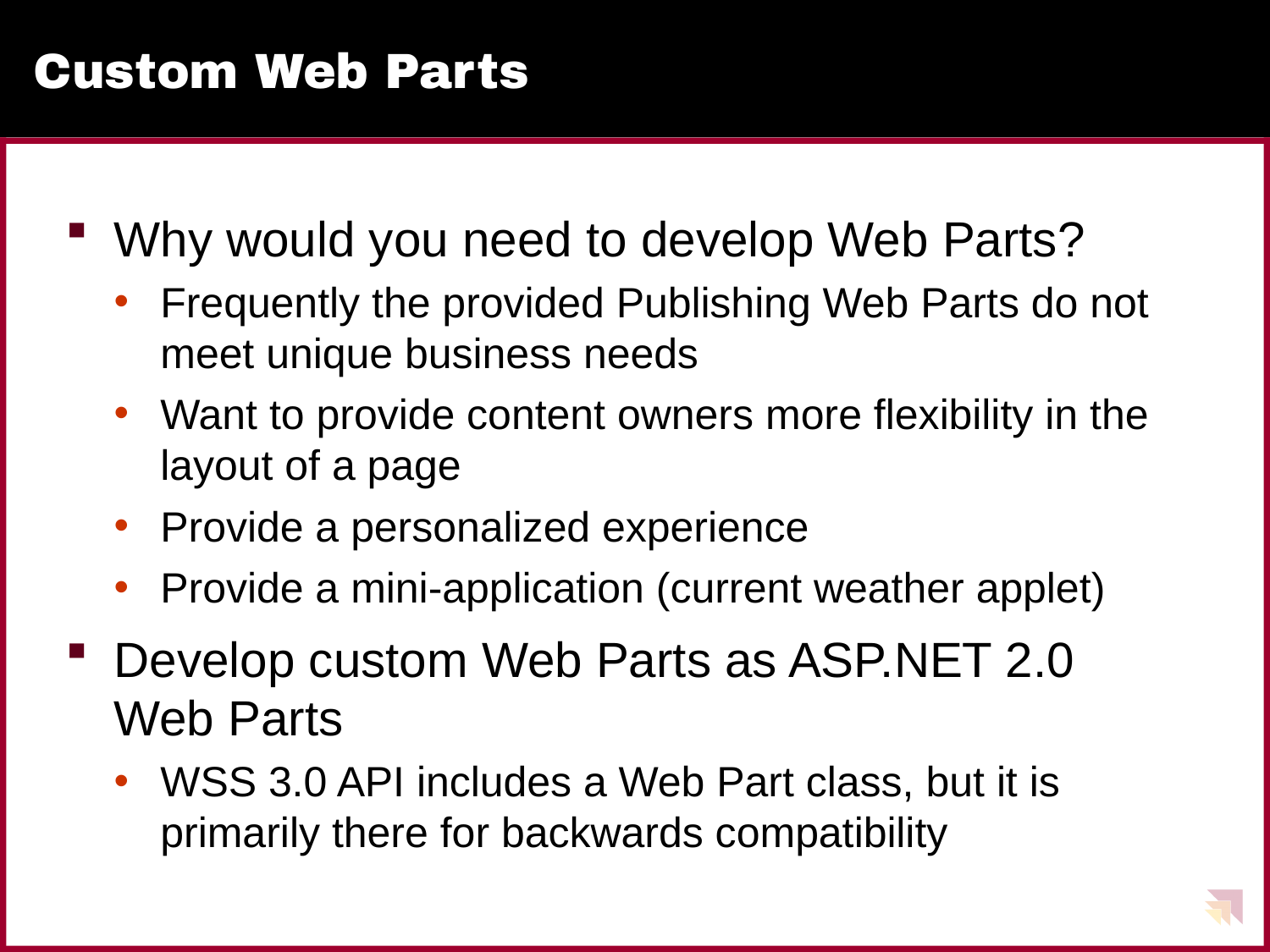

# Custom Web Parts
Why would you need to develop Web Parts?
Frequently the provided Publishing Web Parts do not meet unique business needs
Want to provide content owners more flexibility in the layout of a page
Provide a personalized experience
Provide a mini-application (current weather applet)
Develop custom Web Parts as ASP.NET 2.0
Web Parts
WSS 3.0 API includes a Web Part class, but it is primarily there for backwards compatibility